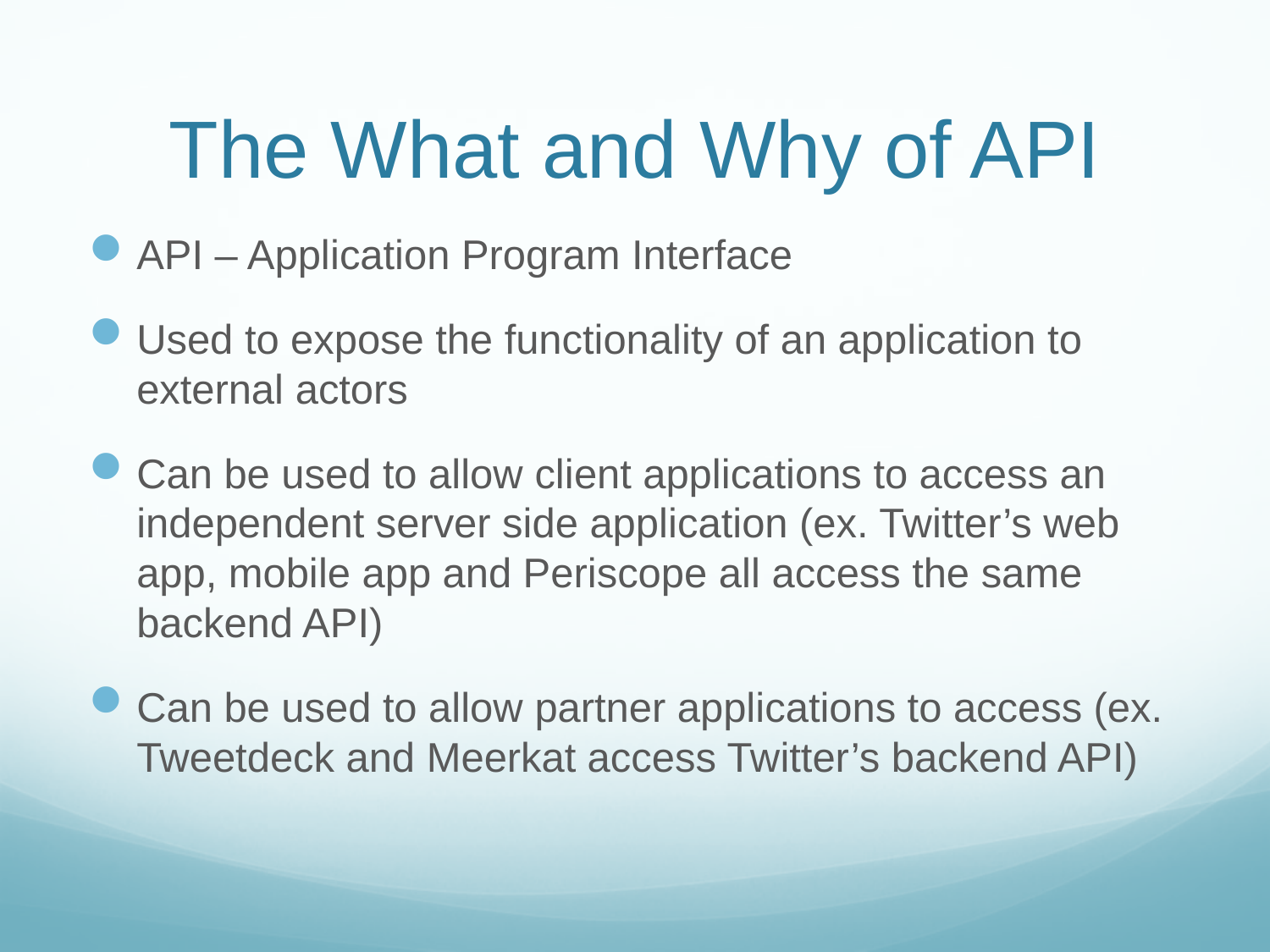

# The What and Why of API
API – Application Program Interface
Used to expose the functionality of an application to external actors
Can be used to allow client applications to access an independent server side application (ex. Twitter’s web app, mobile app and Periscope all access the same backend API)
Can be used to allow partner applications to access (ex. Tweetdeck and Meerkat access Twitter’s backend API)